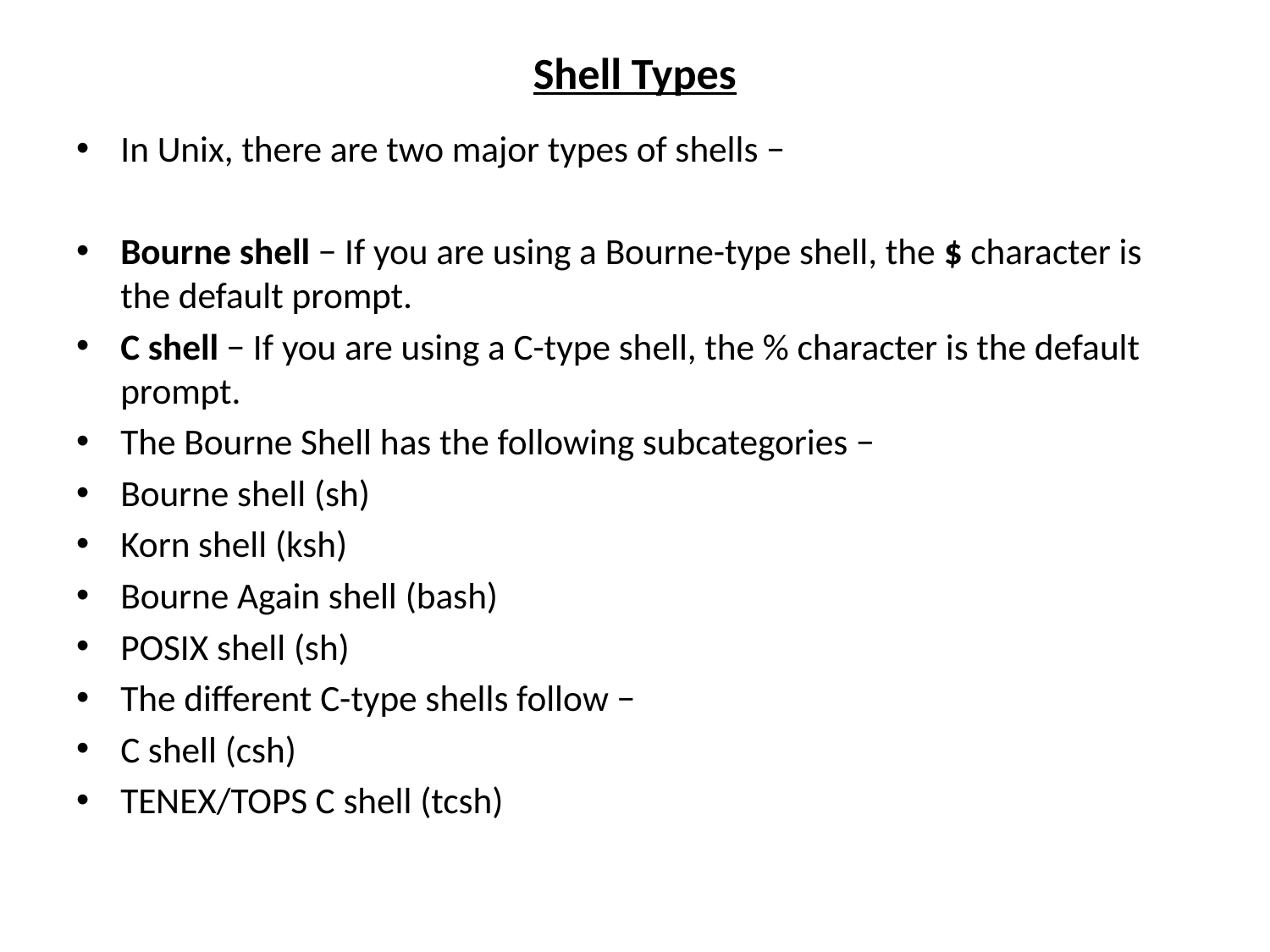

# Shell Types
In Unix, there are two major types of shells −

Bourne shell − If you are using a Bourne-type shell, the $ character is the default prompt.
C shell − If you are using a C-type shell, the % character is the default prompt.
The Bourne Shell has the following subcategories −
Bourne shell (sh)
Korn shell (ksh)
Bourne Again shell (bash)
POSIX shell (sh)
The different C-type shells follow −
C shell (csh)
TENEX/TOPS C shell (tcsh)